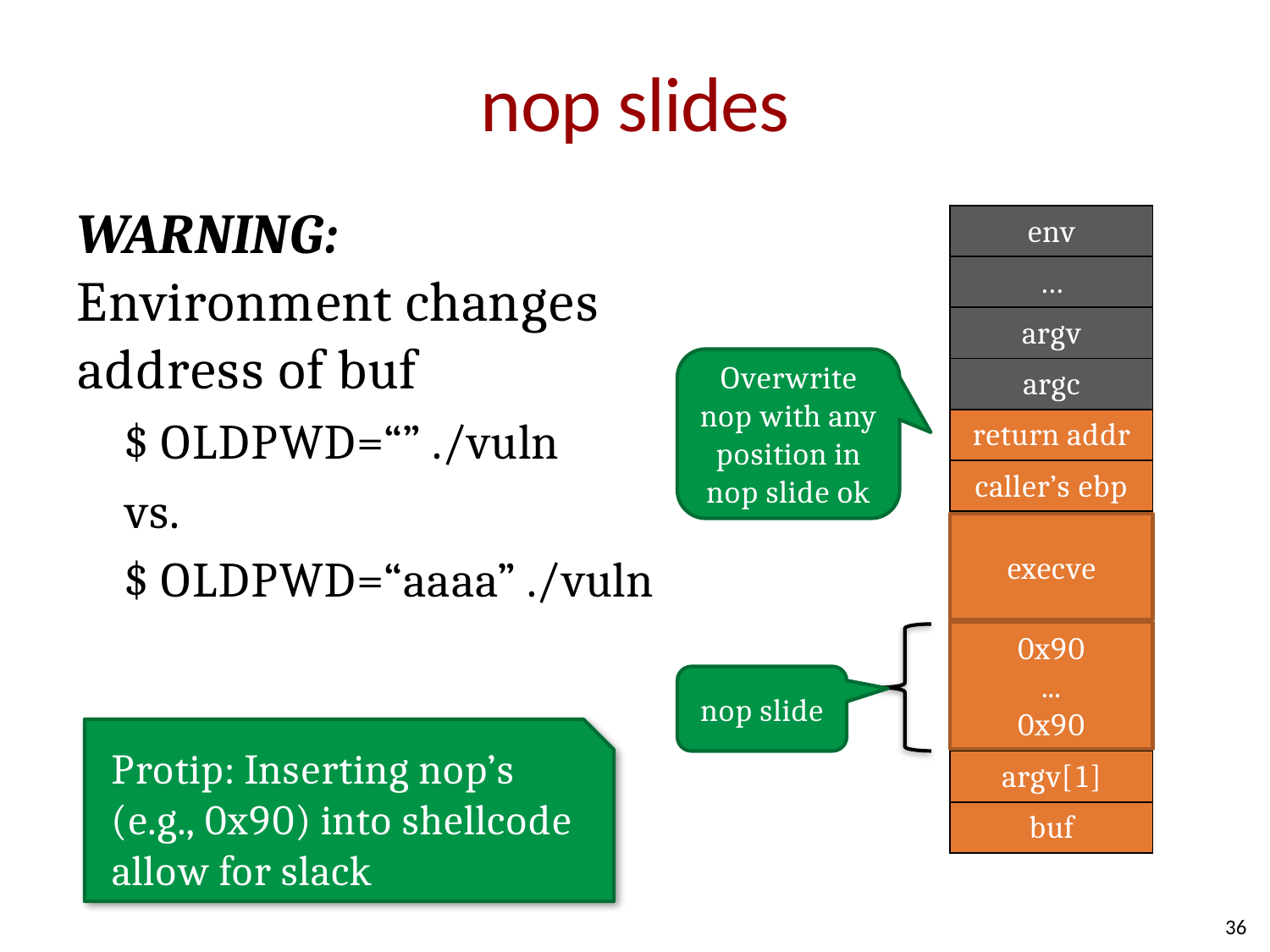

# nop slides
WARNING: Environment changes address of buf
$ OLDPWD=“” ./vuln
vs.
$ OLDPWD=“aaaa” ./vuln

| env |
| --- |
| … |
| argv |
| argc |
| return addr |
| caller’s ebp |
| buf |
| argv[1] |
| buf |
Overwrite nop with any position in nop slide ok
execve
0x90
...
0x90

nop slide
Protip: Inserting nop’s (e.g., 0x90) into shellcode allow for slack
36